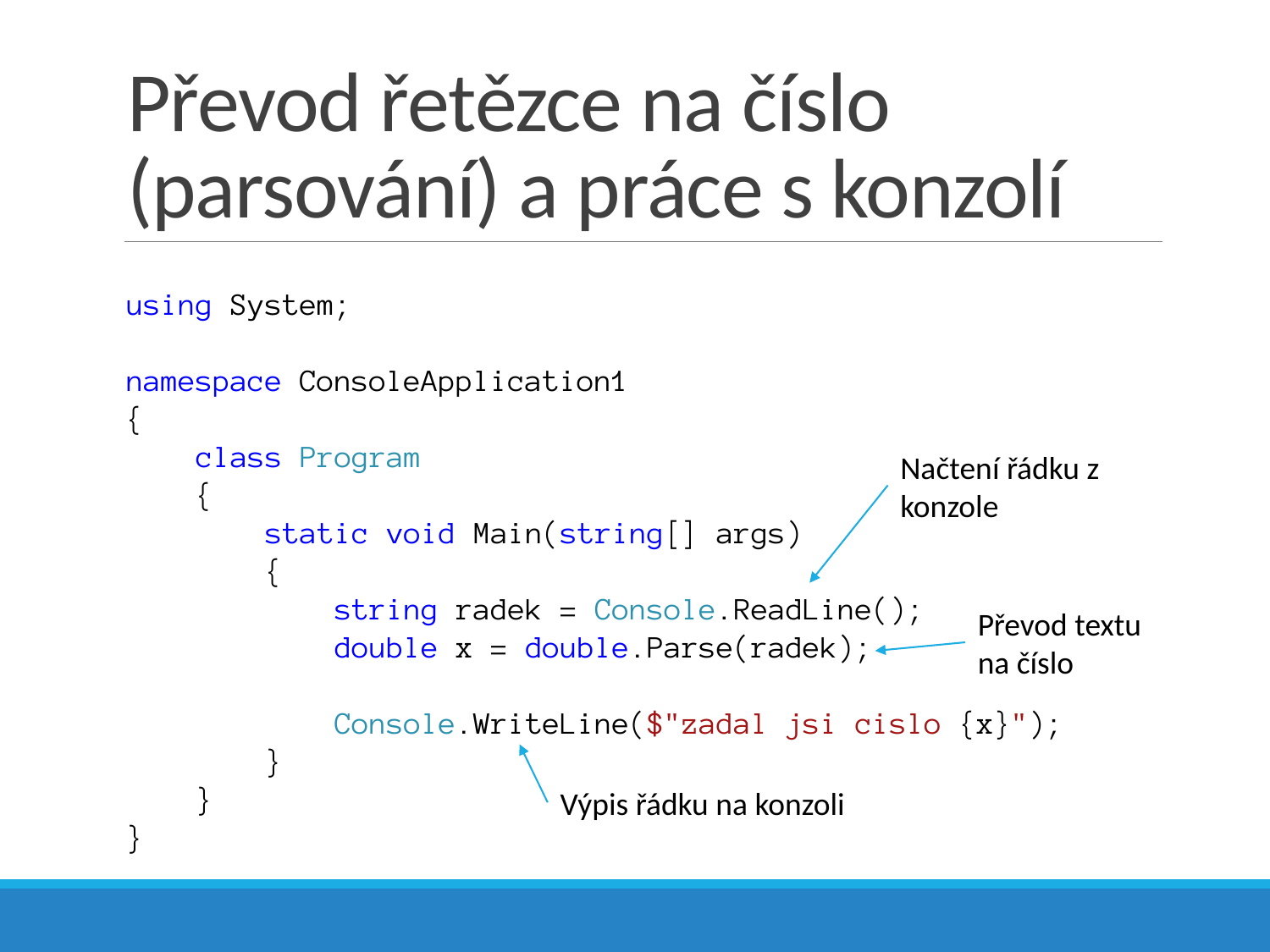

# Převod řetězce na číslo (parsování) a práce s konzolí
using System;

namespace ConsoleApplication1
{
    class Program
    {
        static void Main(string[] args)
        {
            string radek = Console.ReadLine();
            double x = double.Parse(radek);

            Console.WriteLine($"zadal jsi cislo {x}");
        }
    }
}
Načtení řádku z konzole
Převod textu na číslo
Výpis řádku na konzoli